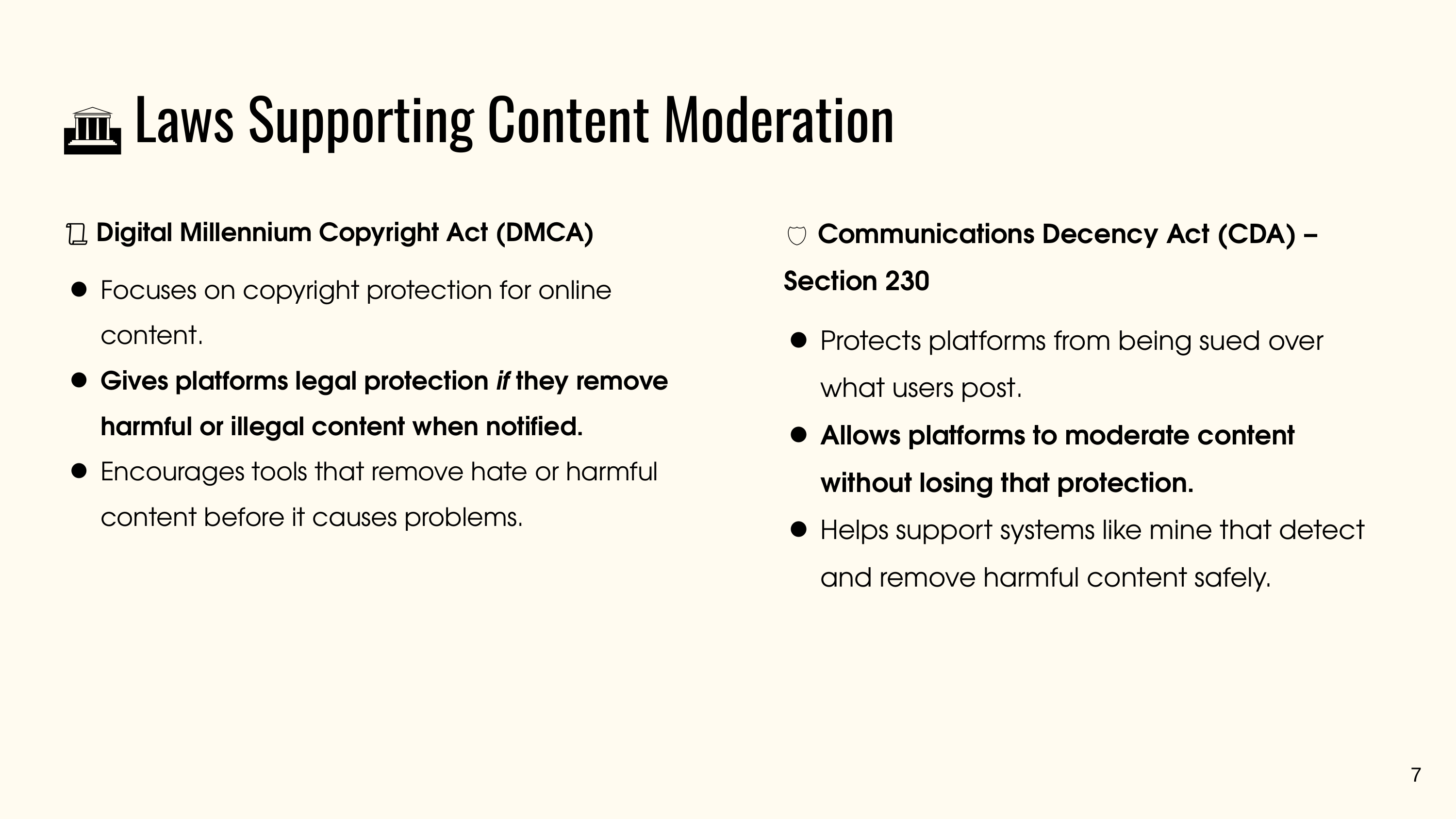

# 🏛️ Laws Supporting Content Moderation
📜 Digital Millennium Copyright Act (DMCA)
Focuses on copyright protection for online content.
Gives platforms legal protection if they remove harmful or illegal content when notified.
Encourages tools that remove hate or harmful content before it causes problems.
🛡️ Communications Decency Act (CDA) – Section 230
Protects platforms from being sued over what users post.
Allows platforms to moderate content without losing that protection.
Helps support systems like mine that detect and remove harmful content safely.
7